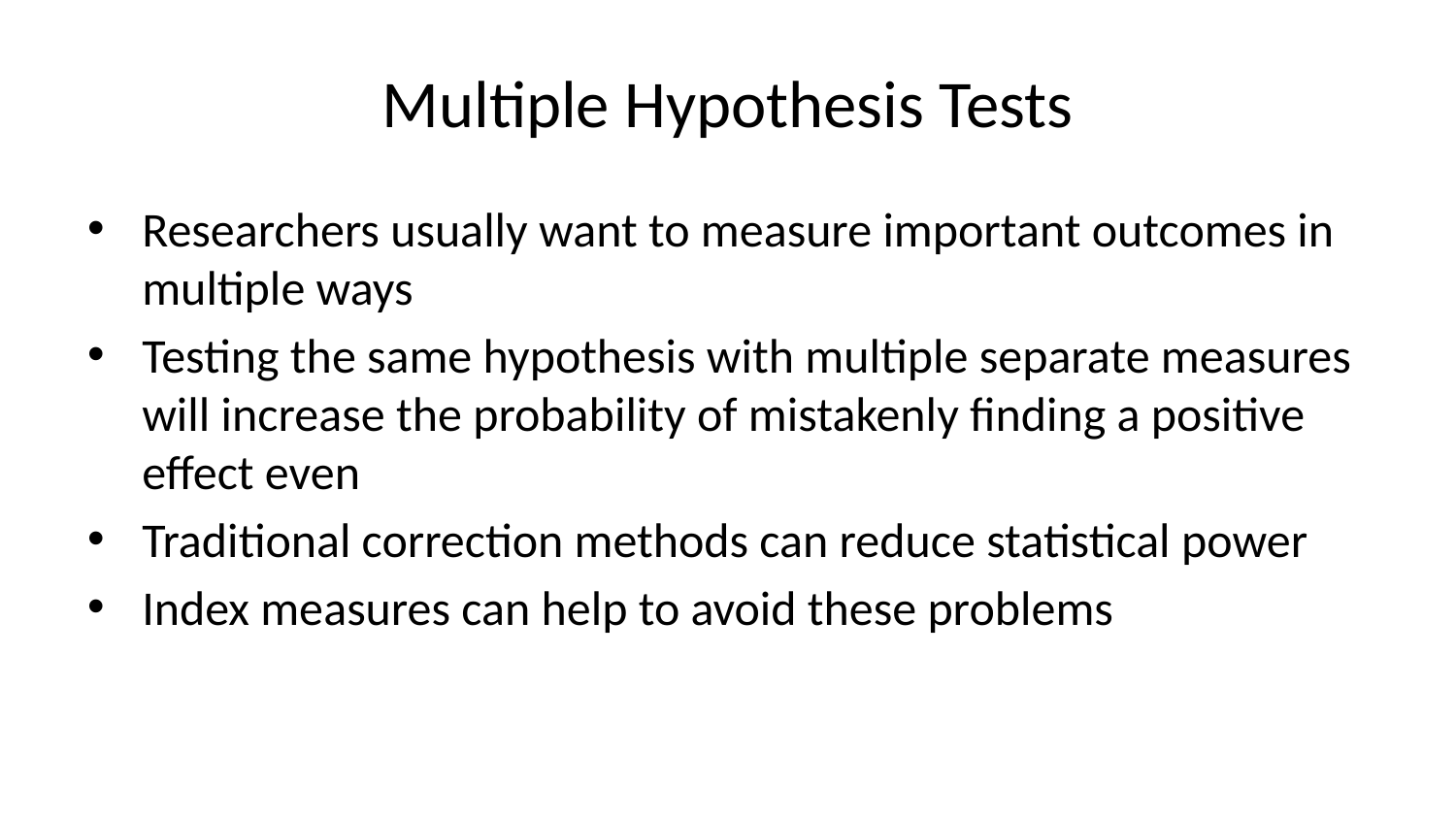

# Multiple Hypothesis Tests
Researchers usually want to measure important outcomes in multiple ways
Testing the same hypothesis with multiple separate measures will increase the probability of mistakenly finding a positive effect even
Traditional correction methods can reduce statistical power
Index measures can help to avoid these problems